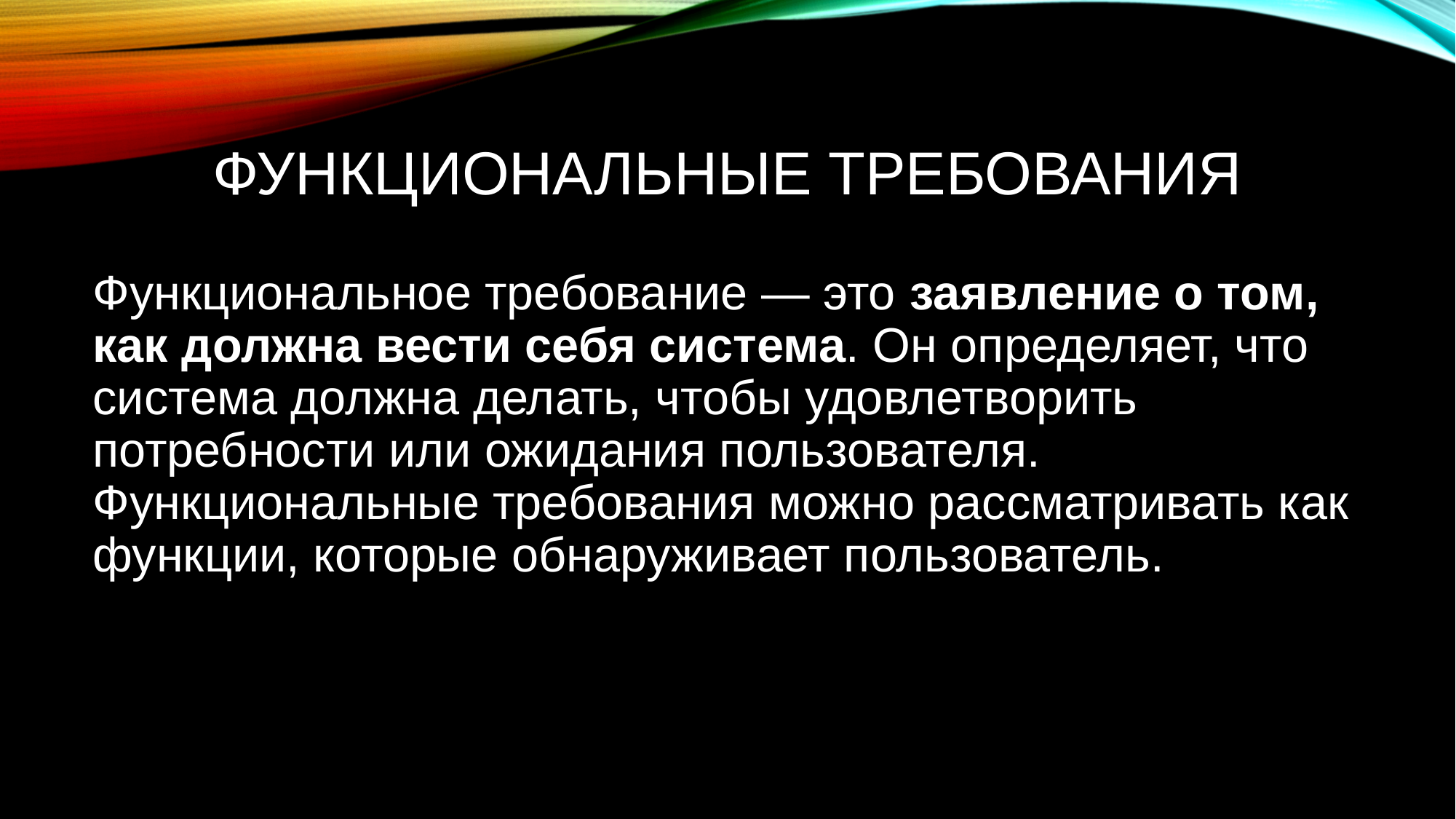

# Функциональные требования
Функциональное требование — это заявление о том, как должна вести себя система. Он определяет, что система должна делать, чтобы удовлетворить потребности или ожидания пользователя. Функциональные требования можно рассматривать как функции, которые обнаруживает пользователь.